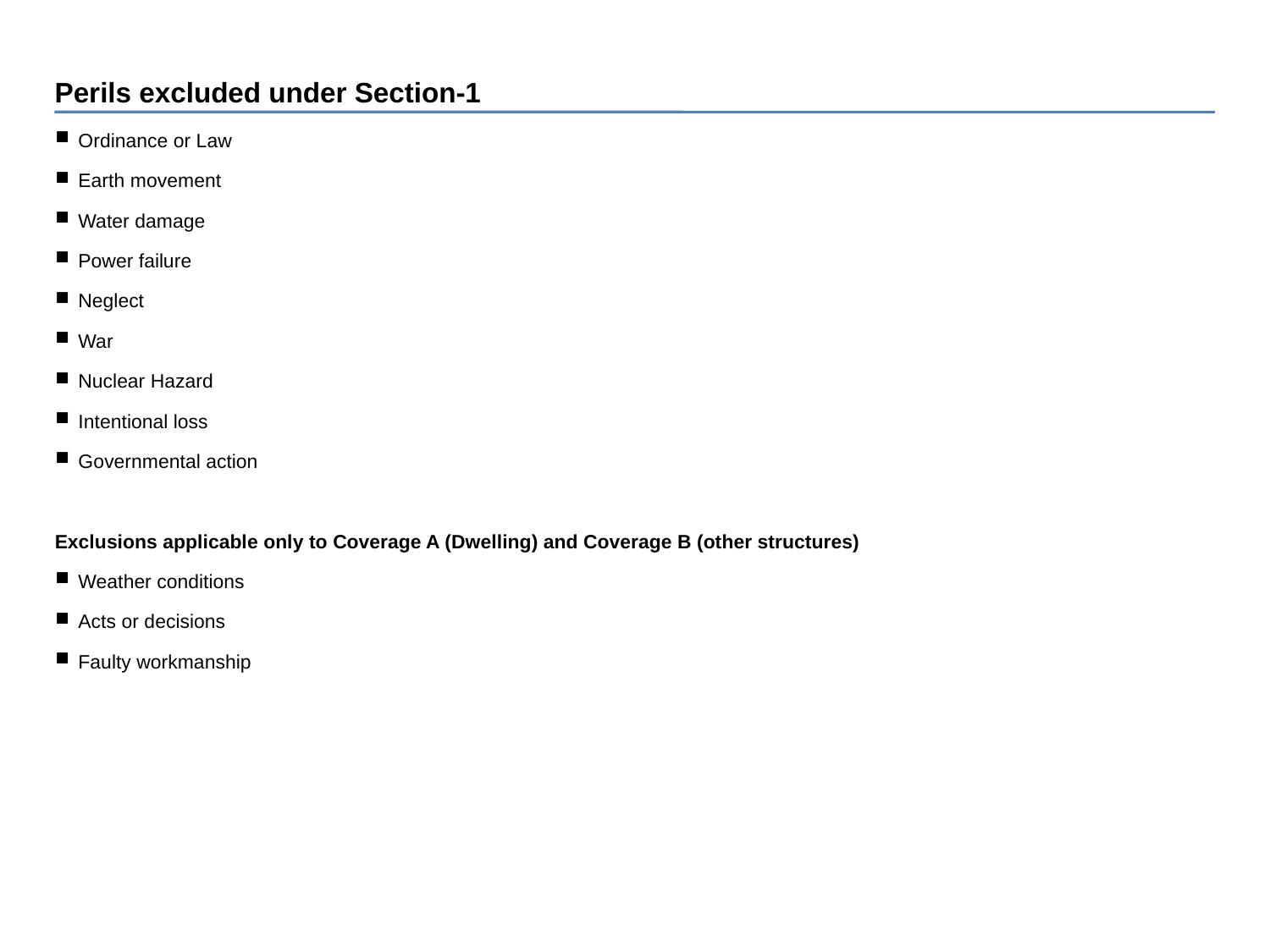

Perils excluded under Section-1

Ordinance or Law
Earth movement
Water damage
Power failure
Neglect
War
Nuclear Hazard
Intentional loss
Governmental action

Exclusions applicable only to Coverage A (Dwelling) and Coverage B (other structures)
Weather conditions
Acts or decisions
Faulty workmanship